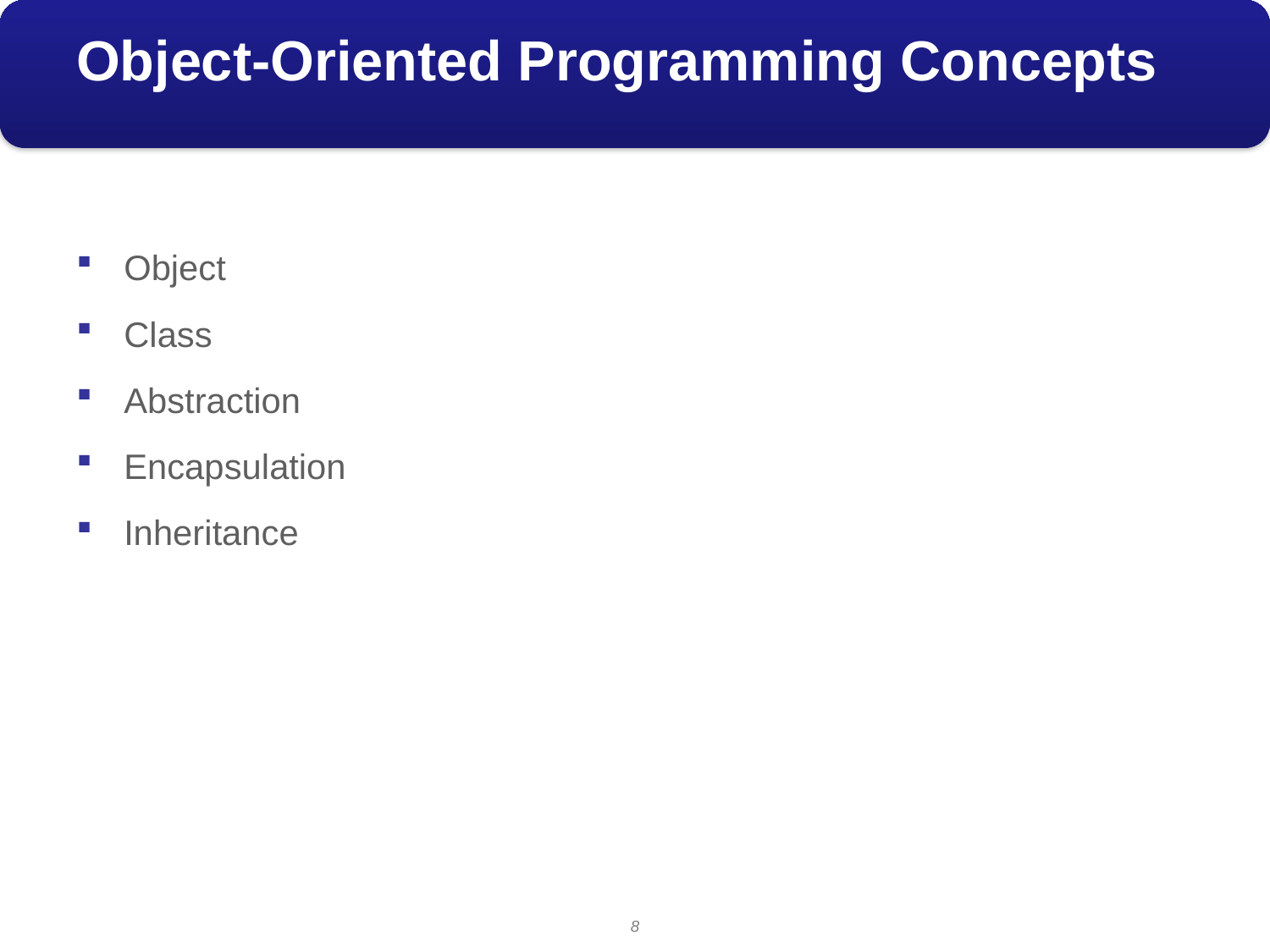

# Object-Oriented Programming Concepts
Object
Class
Abstraction
Encapsulation
Inheritance

8